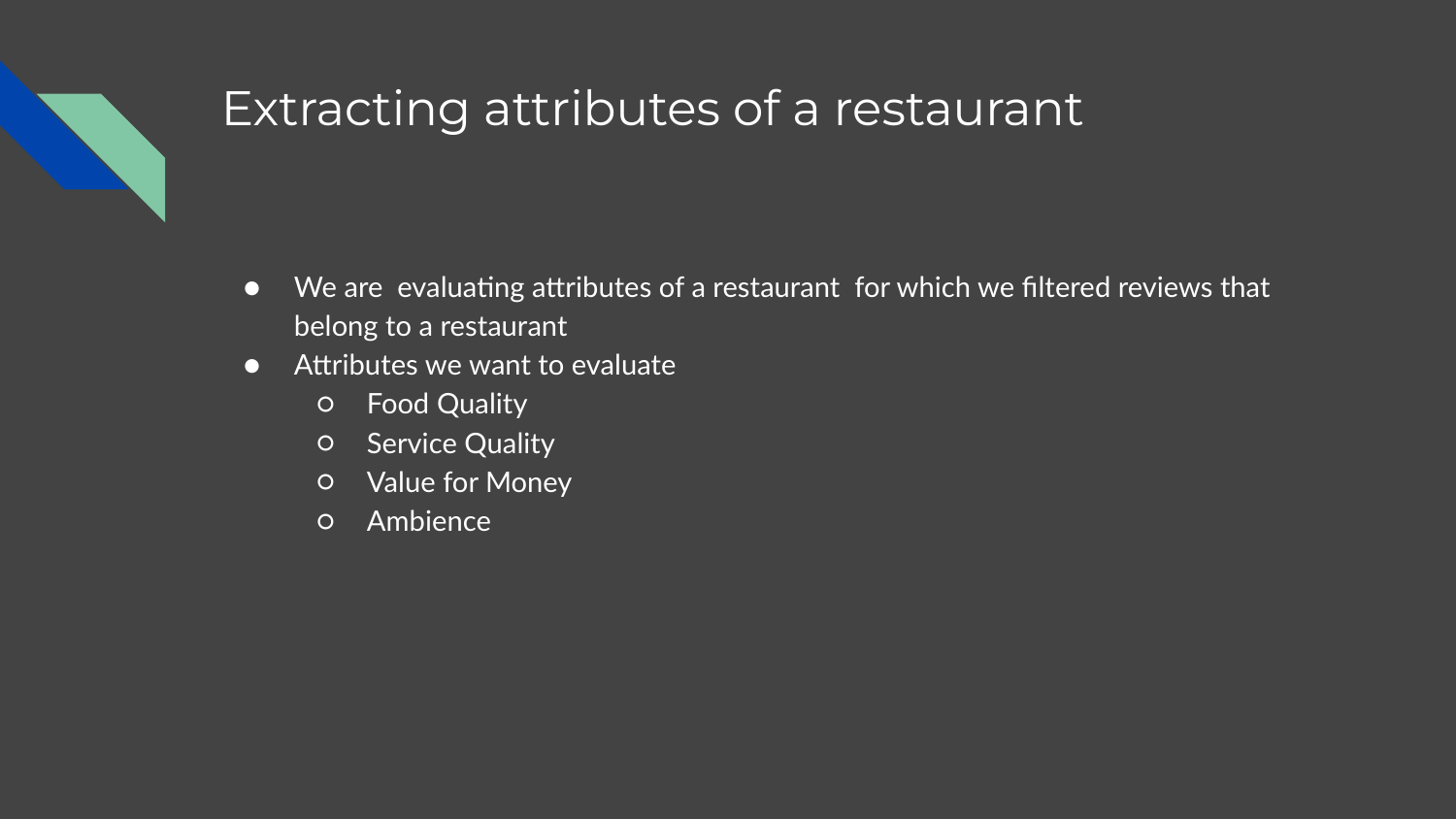

# Extracting attributes of a restaurant
We are  evaluating attributes of a restaurant  for which we filtered reviews that belong to a restaurant
Attributes we want to evaluate
Food Quality
Service Quality
Value for Money
Ambience